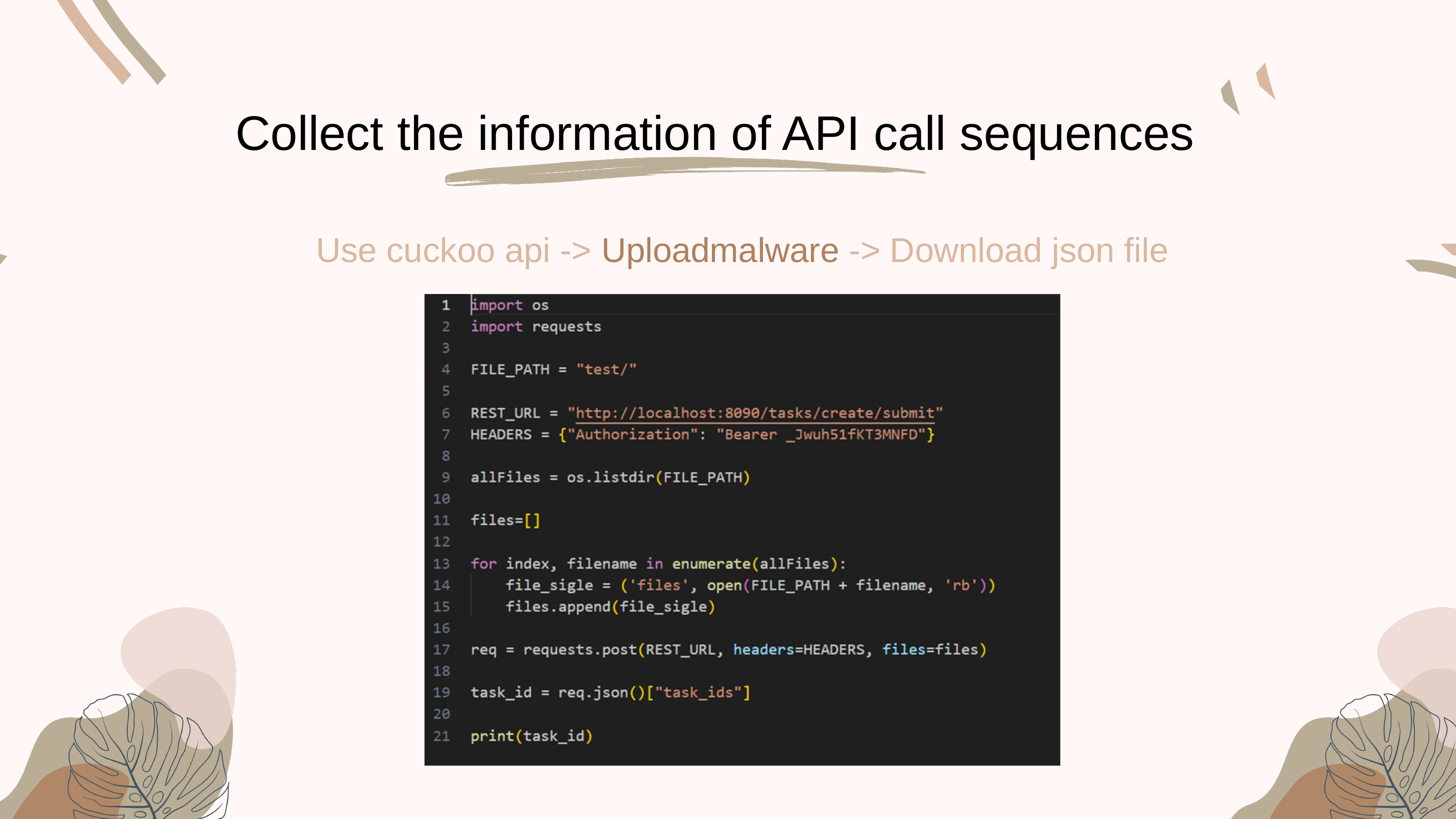

Collect the information of API call sequences

Use cuckoo api -> Uploadmalware -> Download json file